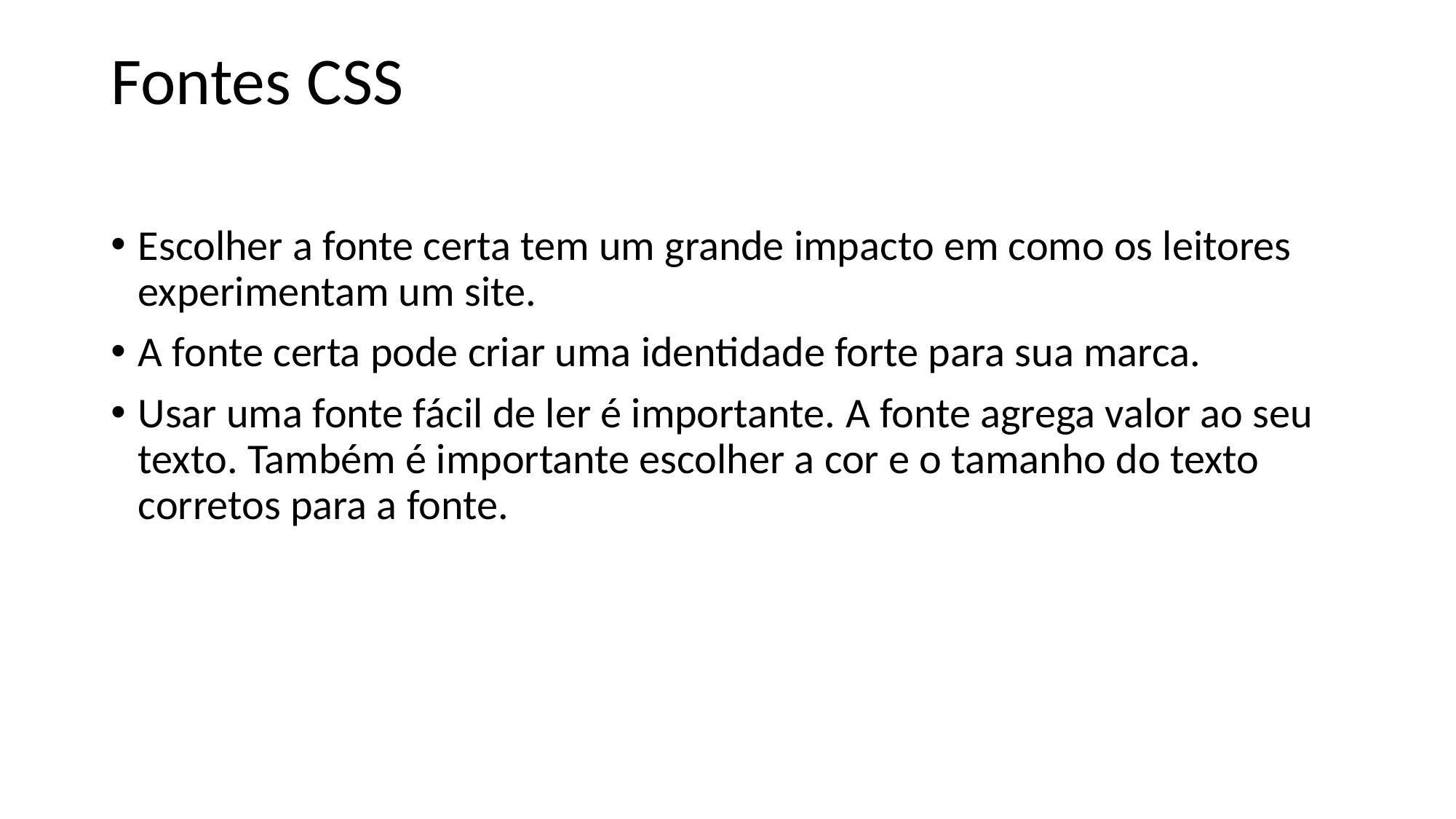

# Fontes CSS
Escolher a fonte certa tem um grande impacto em como os leitores experimentam um site.
A fonte certa pode criar uma identidade forte para sua marca.
Usar uma fonte fácil de ler é importante. A fonte agrega valor ao seu texto. Também é importante escolher a cor e o tamanho do texto corretos para a fonte.